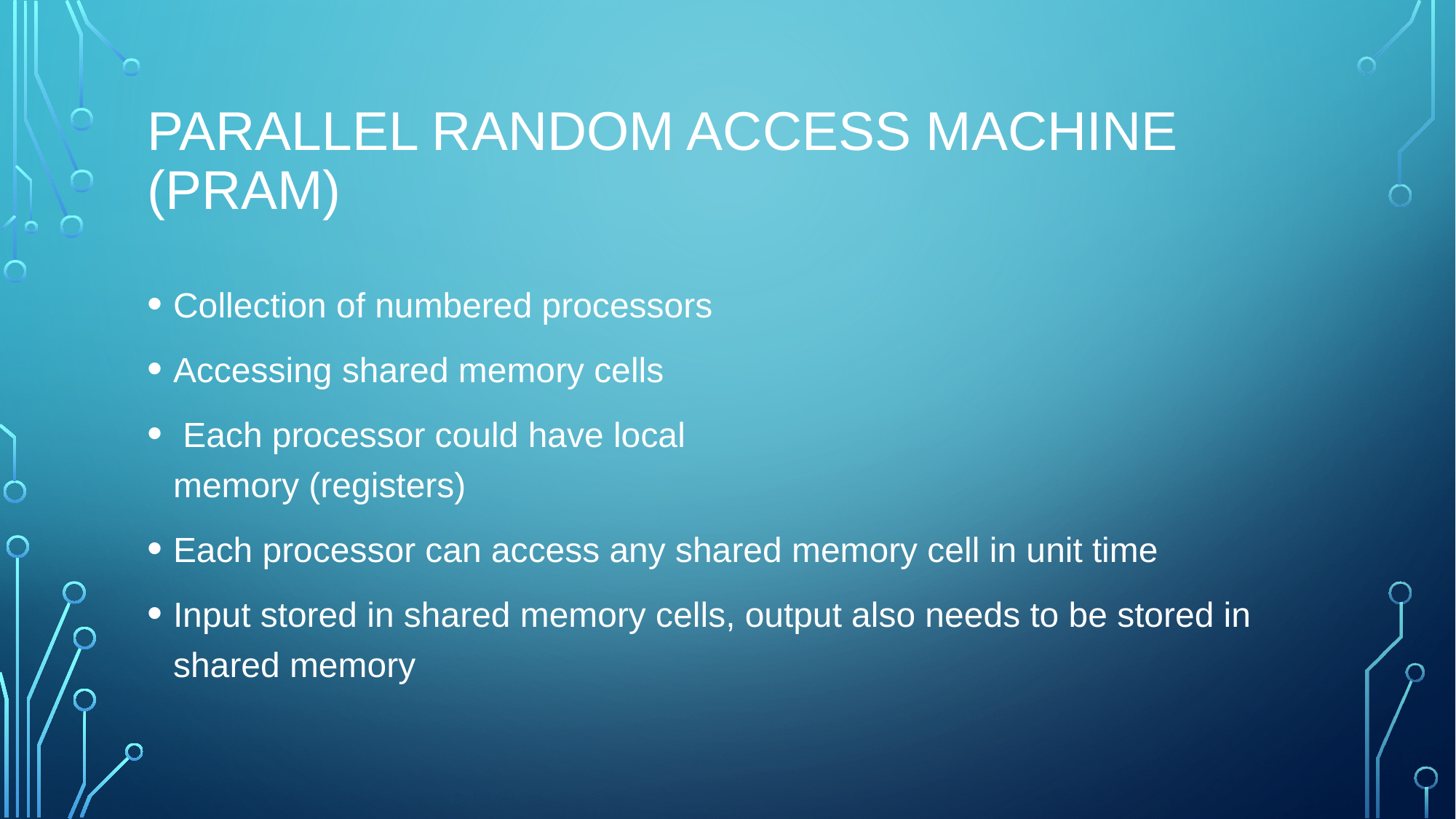

# Parallel Random Access Machine (PRAM)
Collection of numbered processors
Accessing shared memory cells
 Each processor could have local
memory (registers)
Each processor can access any shared memory cell in unit time
Input stored in shared memory cells, output also needs to be stored in shared memory